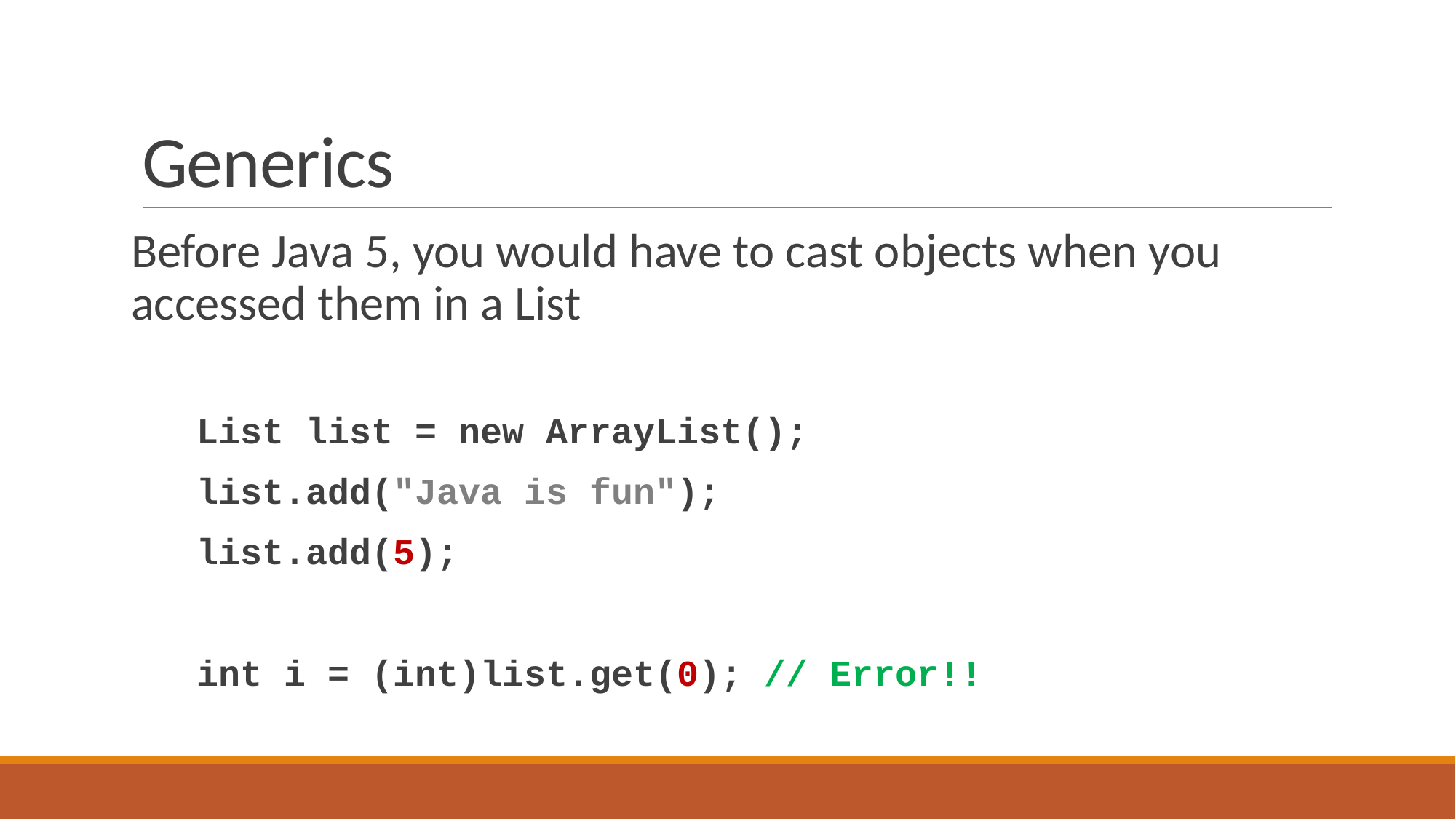

# Generics
Before Java 5, you would have to cast objects when you accessed them in a List

   List list = new ArrayList();
   list.add("Java is fun");
   list.add(5);

   int i = (int)list.get(0); // Error!!